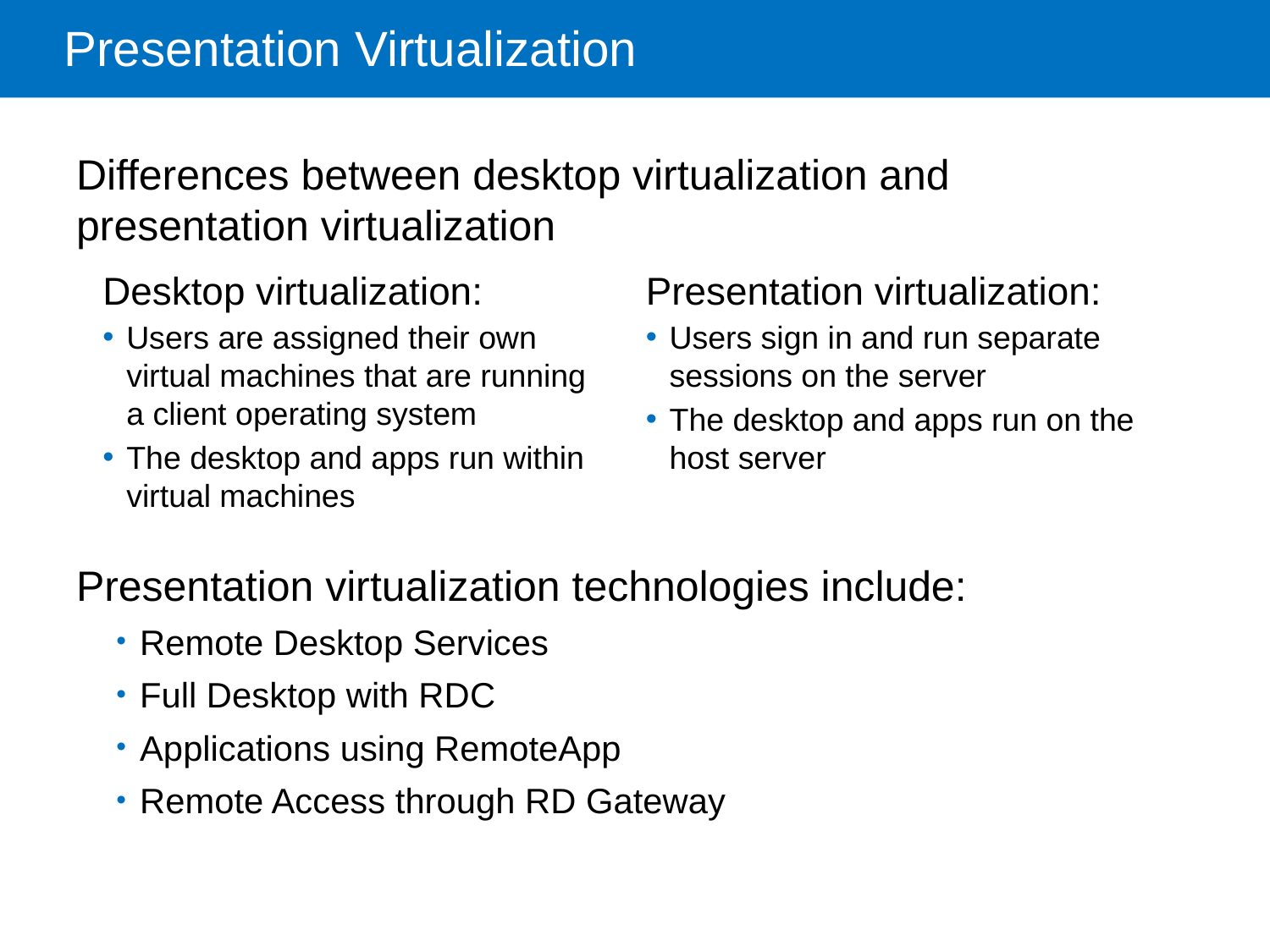

# Presentation Virtualization
Differences between desktop virtualization and presentation virtualization

Presentation virtualization technologies include:
Remote Desktop Services
Full Desktop with RDC
Applications using RemoteApp
Remote Access through RD Gateway
Desktop virtualization:
Users are assigned their own virtual machines that are running a client operating system
The desktop and apps run within virtual machines

Presentation virtualization:
Users sign in and run separate sessions on the server
The desktop and apps run on the host server